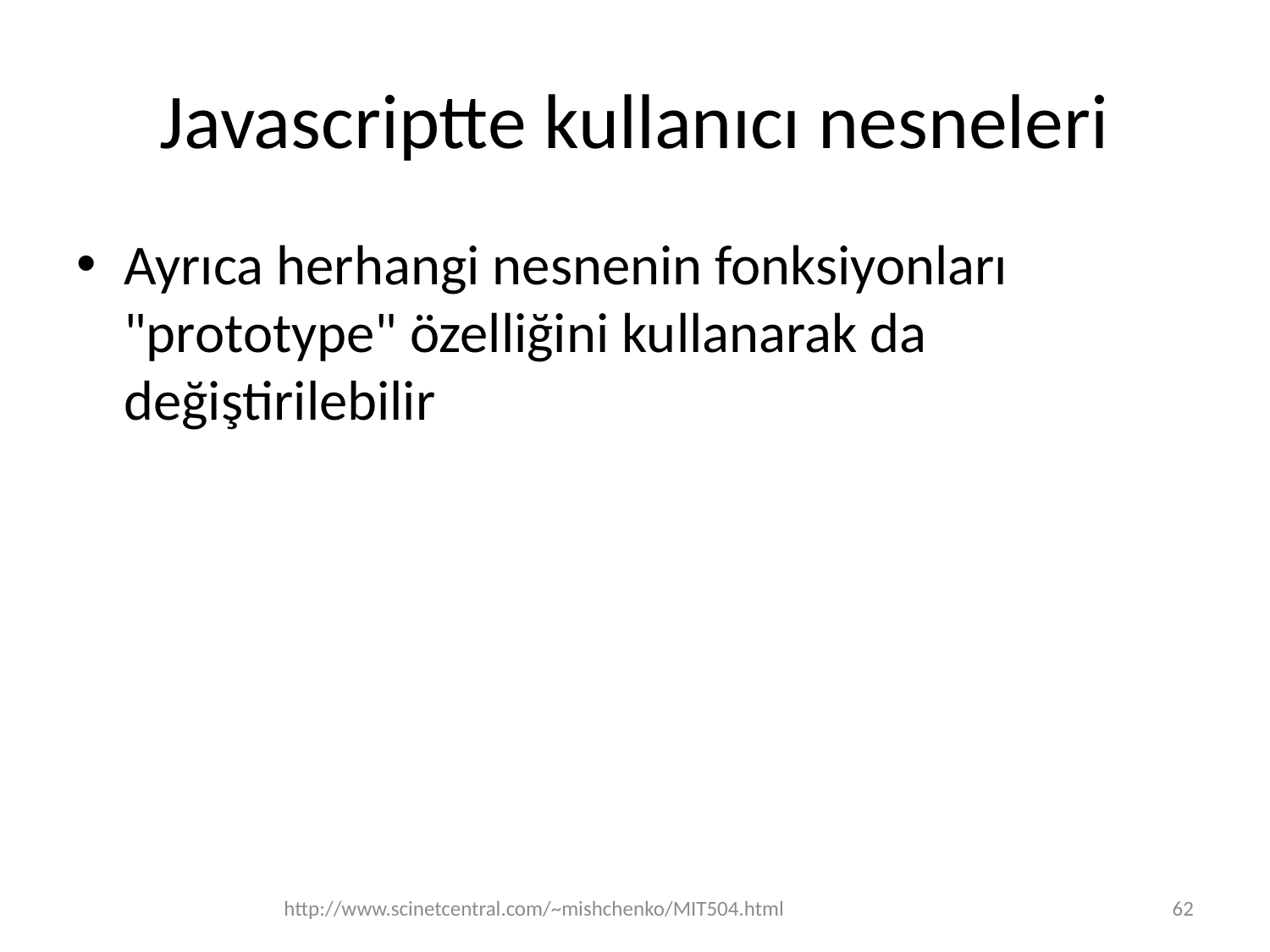

# Javascriptte kullanıcı nesneleri
Ayrıca herhangi nesnenin fonksiyonları "prototype" özelliğini kullanarak da değiştirilebilir
http://www.scinetcentral.com/~mishchenko/MIT504.html
62